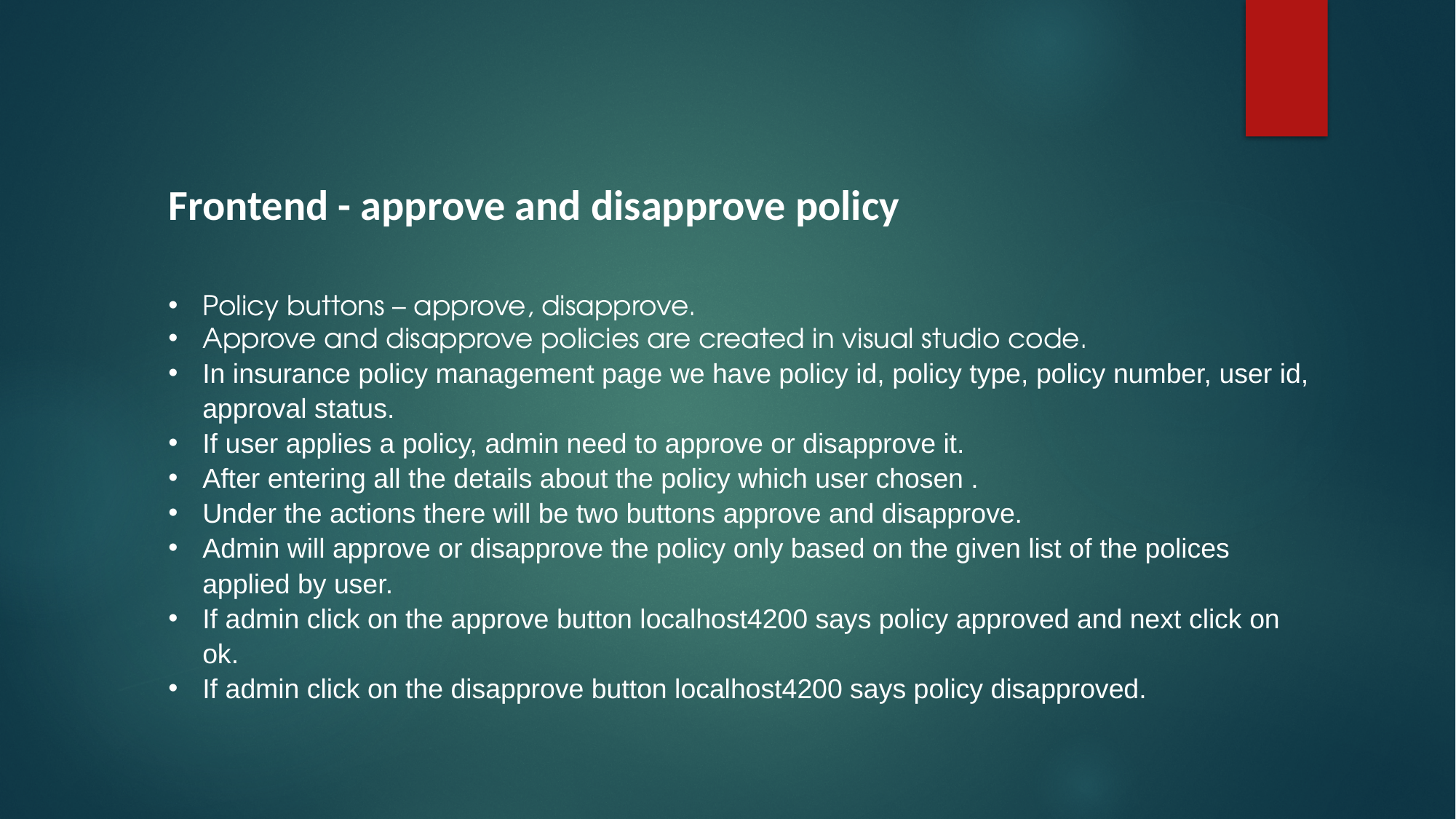

Frontend - approve and disapprove policy

Policy buttons – approve, disapprove.
Approve and disapprove policies are created in visual studio code.
In insurance policy management page we have policy id, policy type, policy number, user id, approval status.
If user applies a policy, admin need to approve or disapprove it.
After entering all the details about the policy which user chosen .
Under the actions there will be two buttons approve and disapprove.
Admin will approve or disapprove the policy only based on the given list of the polices    applied by user.
If admin click on the approve button localhost4200 says policy approved and next click on ok.
If admin click on the disapprove button localhost4200 says policy disapproved.